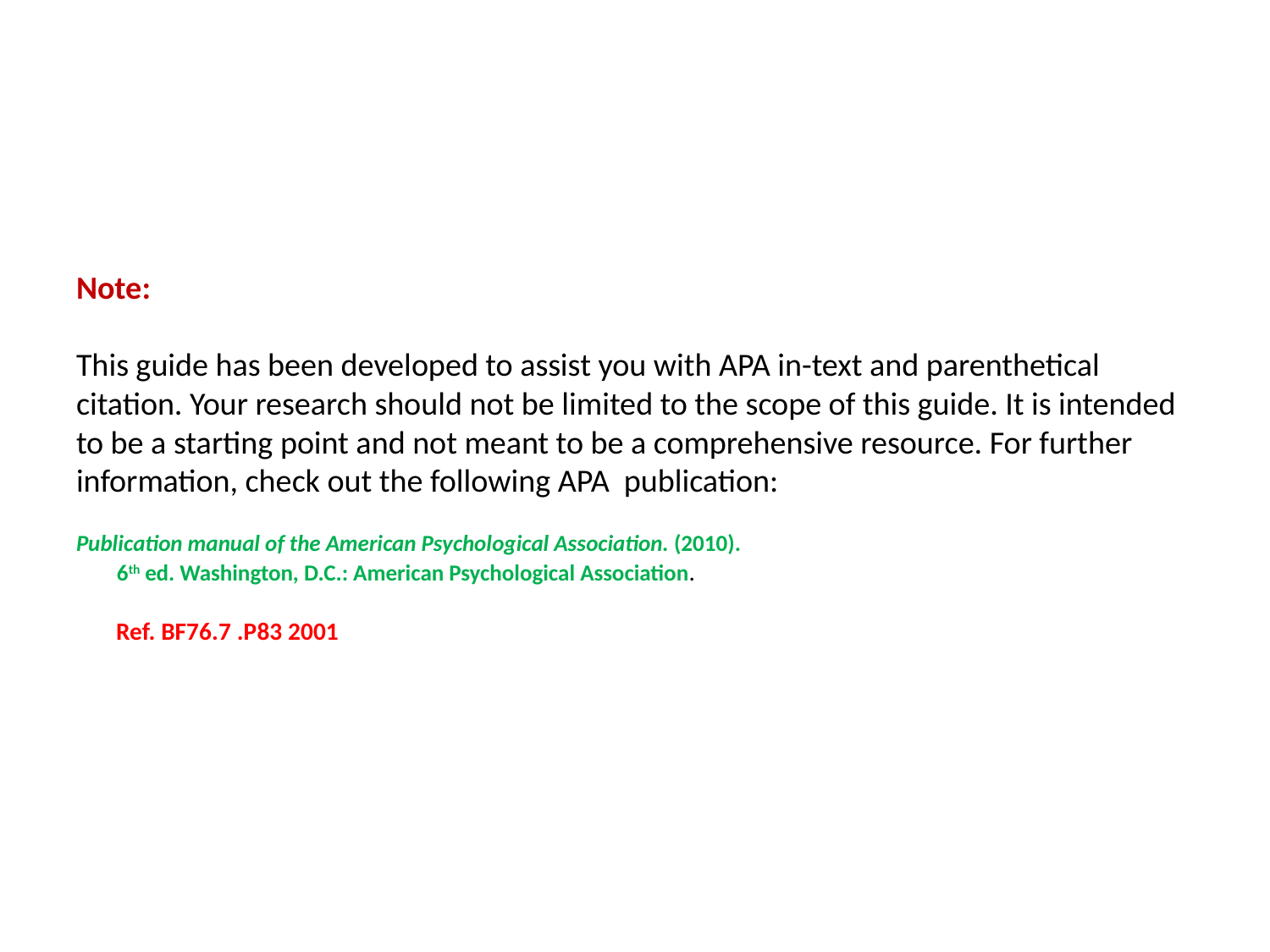

# Note: This guide has been developed to assist you with APA in-text and parenthetical citation. Your research should not be limited to the scope of this guide. It is intended to be a starting point and not meant to be a comprehensive resource. For further information, check out the following APA  publication: Publication manual of the American Psychological Association. (2010). 6th ed. Washington, D.C.: American Psychological Association. Ref. BF76.7 .P83 2001